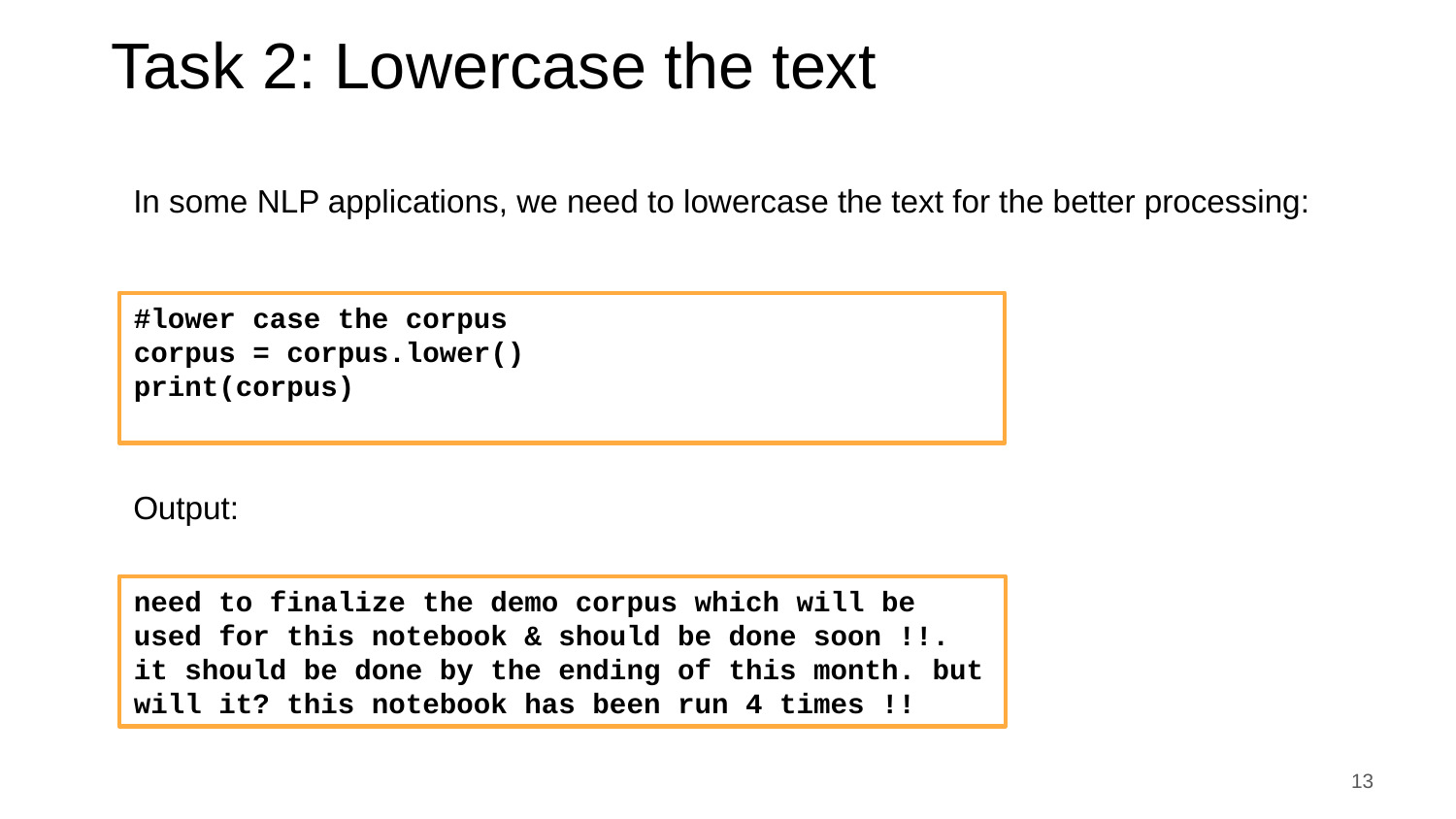

# Task 2: Lowercase the text

In some NLP applications, we need to lowercase the text for the better processing:

Output:

#lower case the corpus
corpus = corpus.lower()
print(corpus)

need to finalize the demo corpus which will be used for this notebook & should be done soon !!. it should be done by the ending of this month. but will it? this notebook has been run 4 times !!
13